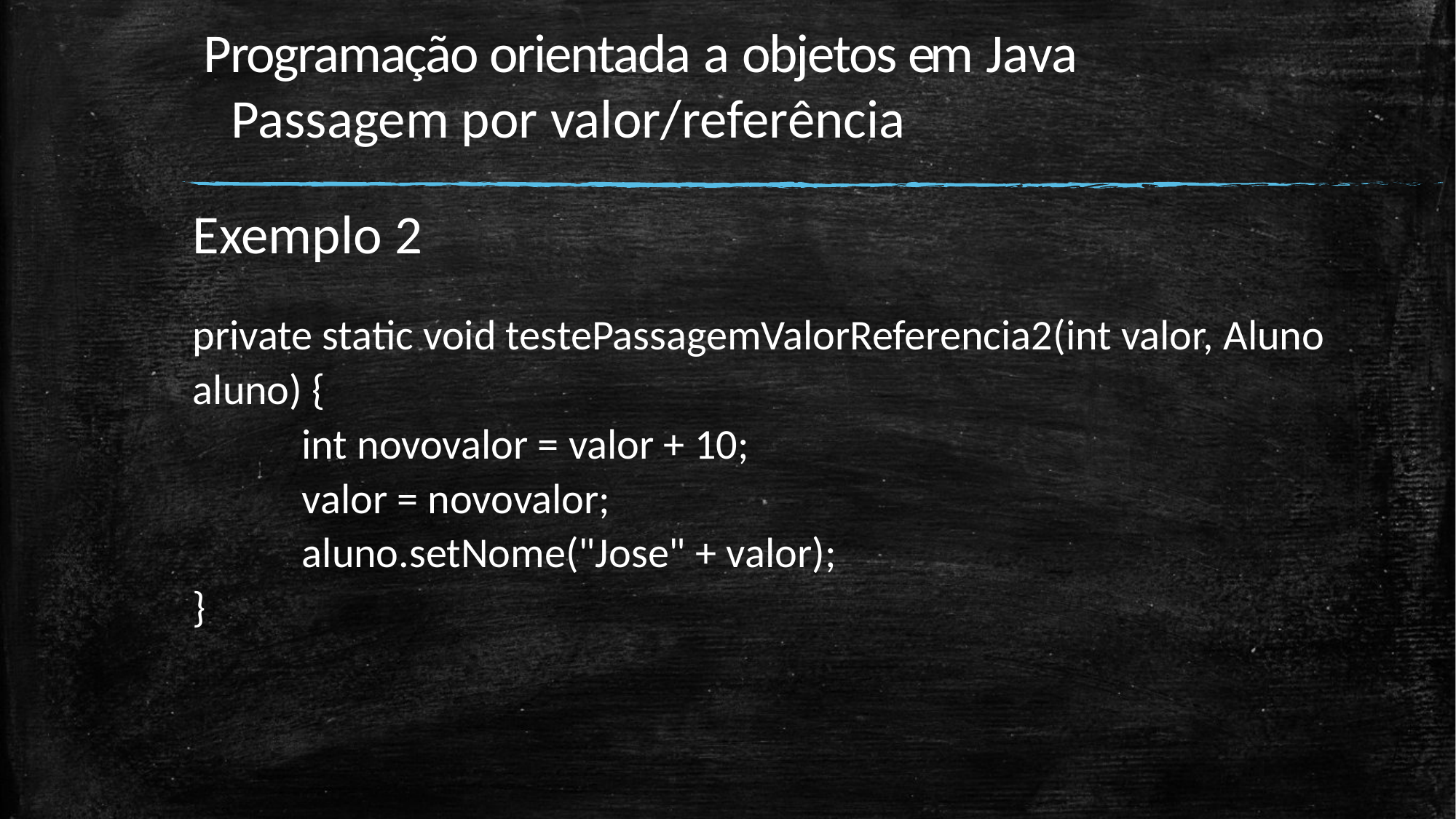

# Programação orientada a objetos em Java Passagem por valor/referência
Exemplo 2
private static void testePassagemValorReferencia2(int valor, Aluno aluno) {
	int novovalor = valor + 10;
	valor = novovalor;
	aluno.setNome("Jose" + valor);
}